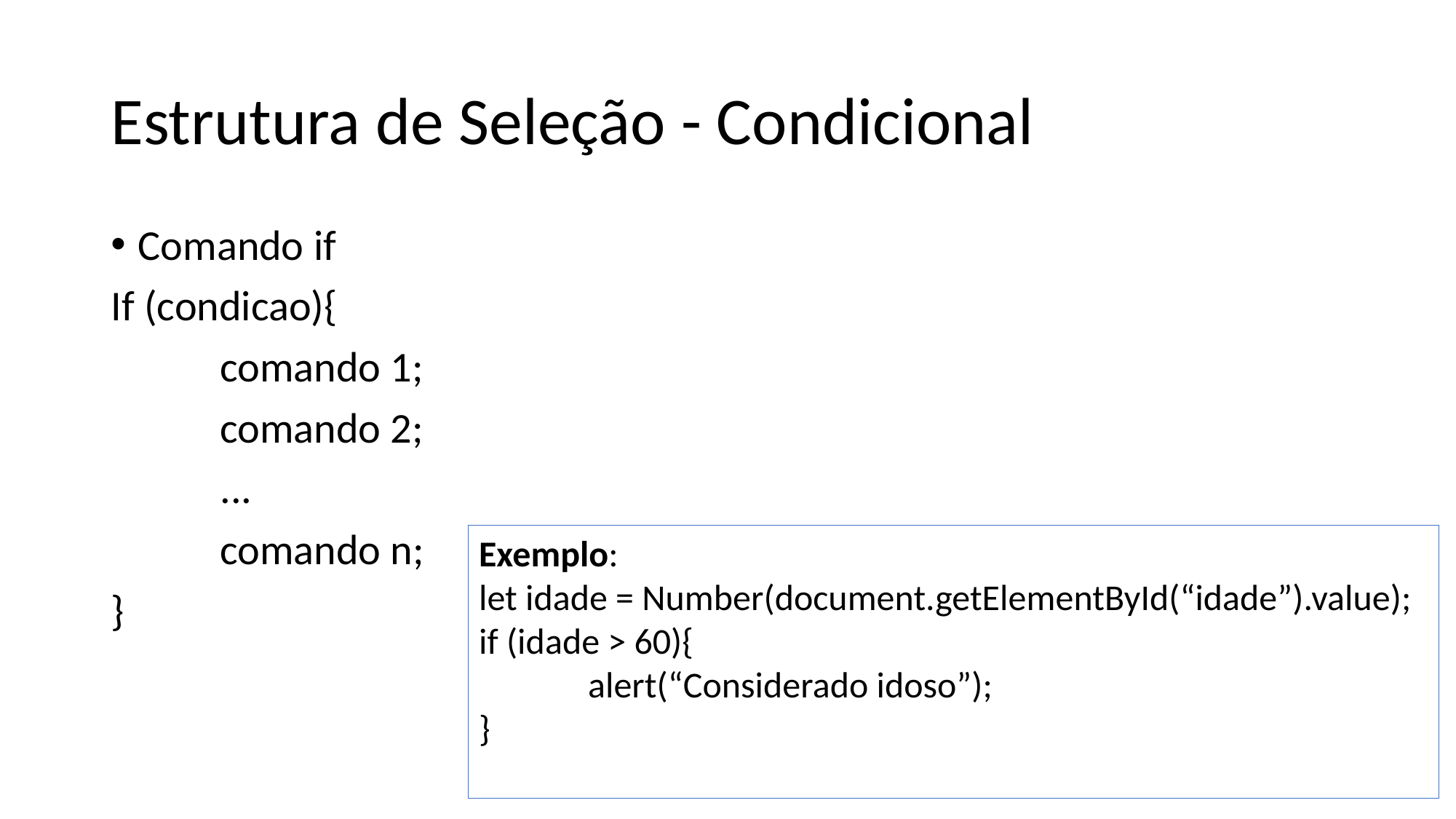

# Estrutura de Seleção - Condicional
Comando if
If (condicao){
	comando 1;
	comando 2;
	...
	comando n;
}
Exemplo:
let idade = Number(document.getElementById(“idade”).value);
if (idade > 60){
	alert(“Considerado idoso”);
}